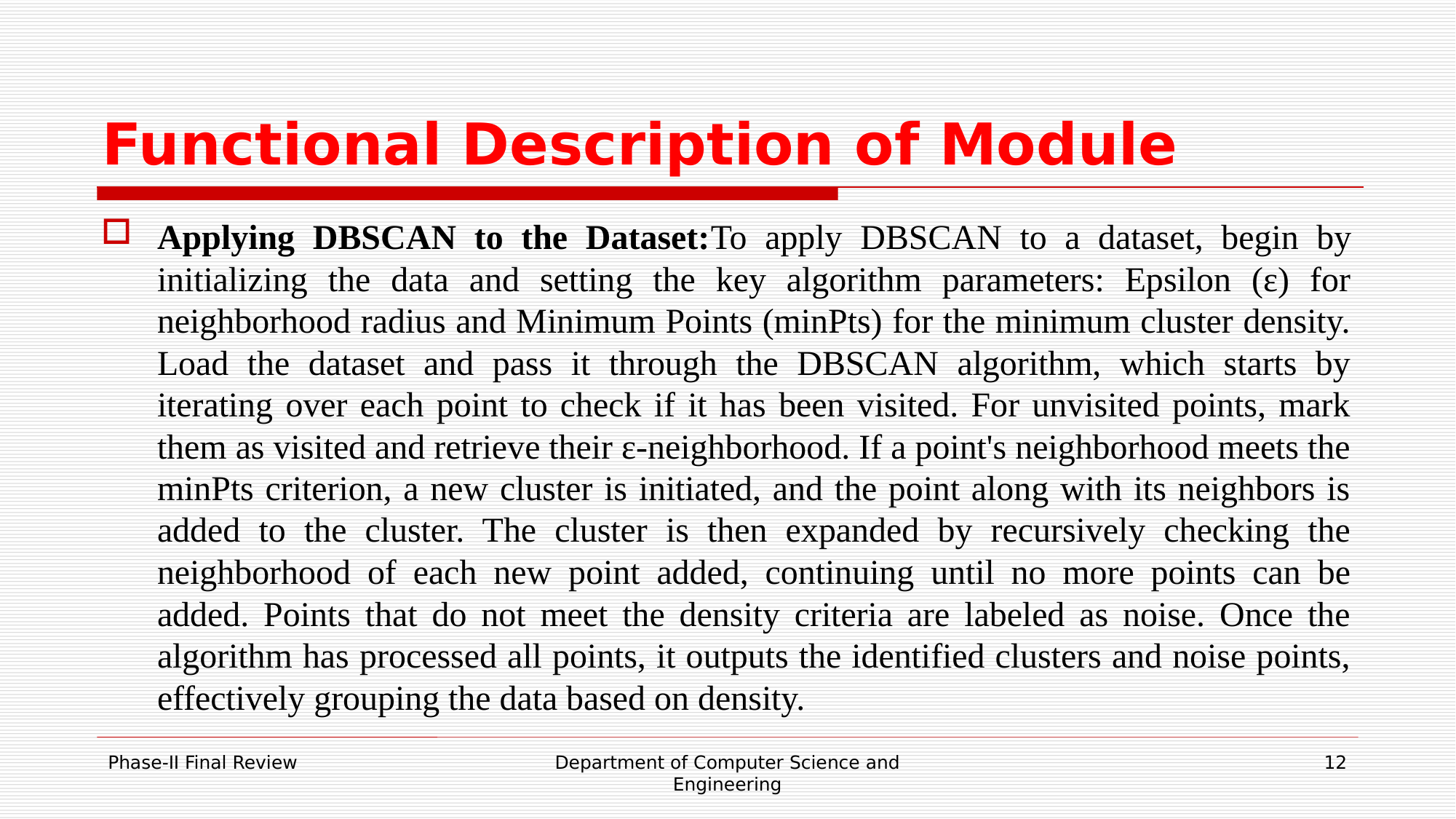

# Functional Description of Module
Applying DBSCAN to the Dataset:To apply DBSCAN to a dataset, begin by initializing the data and setting the key algorithm parameters: Epsilon (ε) for neighborhood radius and Minimum Points (minPts) for the minimum cluster density. Load the dataset and pass it through the DBSCAN algorithm, which starts by iterating over each point to check if it has been visited. For unvisited points, mark them as visited and retrieve their ε-neighborhood. If a point's neighborhood meets the minPts criterion, a new cluster is initiated, and the point along with its neighbors is added to the cluster. The cluster is then expanded by recursively checking the neighborhood of each new point added, continuing until no more points can be added. Points that do not meet the density criteria are labeled as noise. Once the algorithm has processed all points, it outputs the identified clusters and noise points, effectively grouping the data based on density.

Phase-II Final Review
Department of Computer Science and Engineering
12